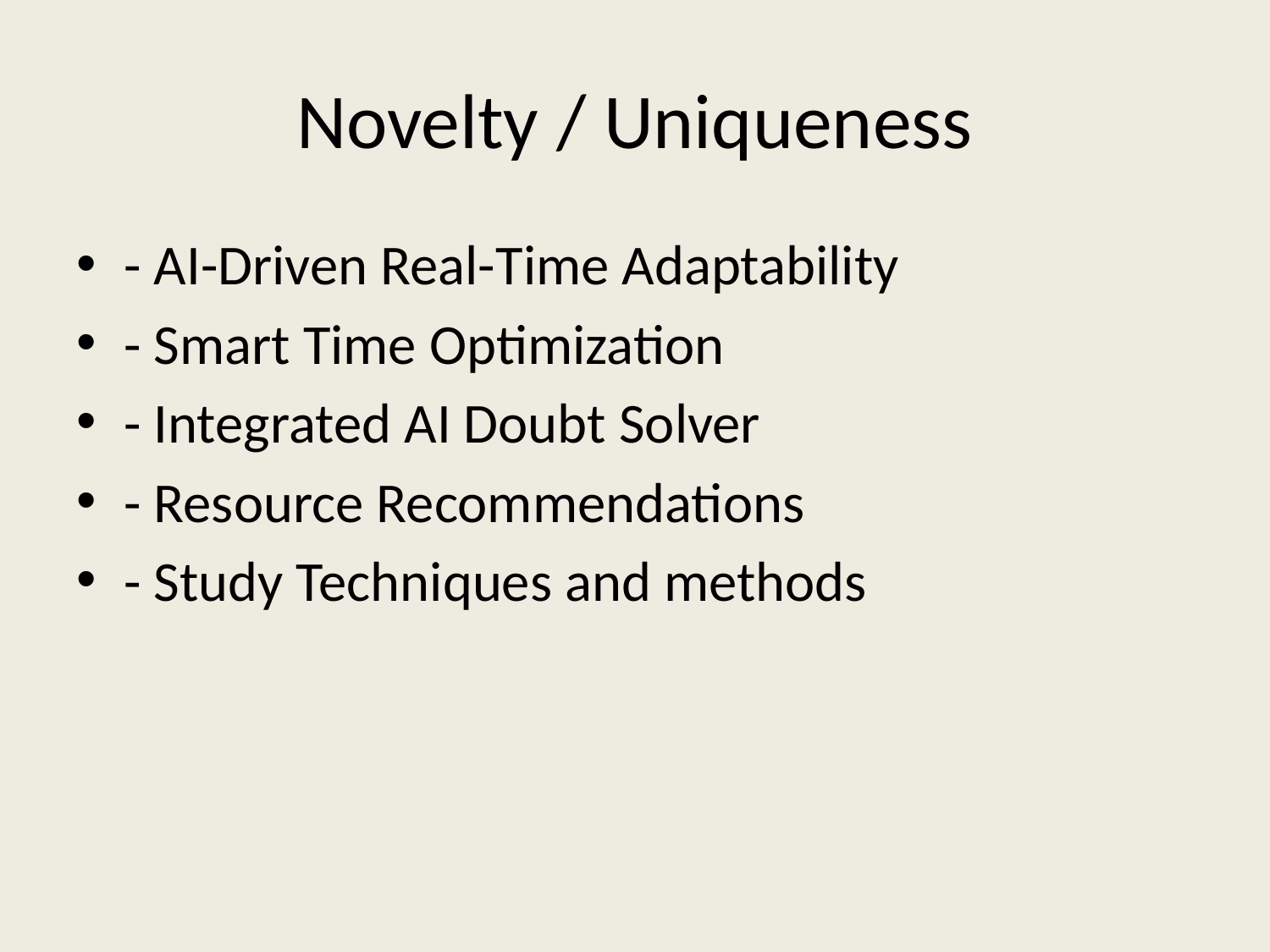

# Novelty / Uniqueness
- AI-Driven Real-Time Adaptability
- Smart Time Optimization
- Integrated AI Doubt Solver
- Resource Recommendations
- Study Techniques and methods